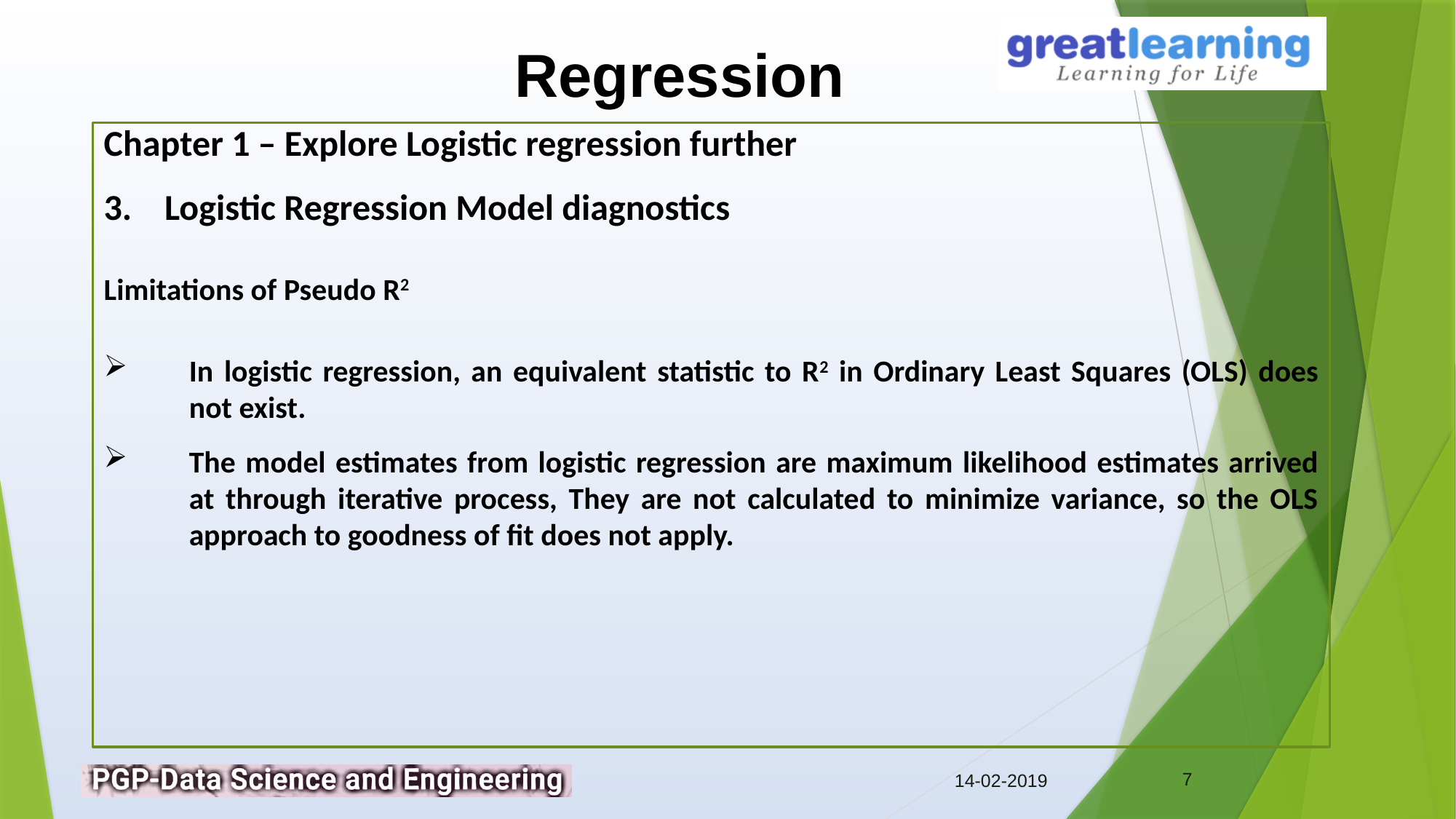

Chapter 1 – Explore Logistic regression further

3.    Logistic Regression Model diagnostics

Limitations of Pseudo R2

In logistic regression, an equivalent statistic to R2 in Ordinary Least Squares (OLS) does not exist.
The model estimates from logistic regression are maximum likelihood estimates arrived at through iterative process, They are not calculated to minimize variance, so the OLS approach to goodness of fit does not apply.
7
14-02-2019